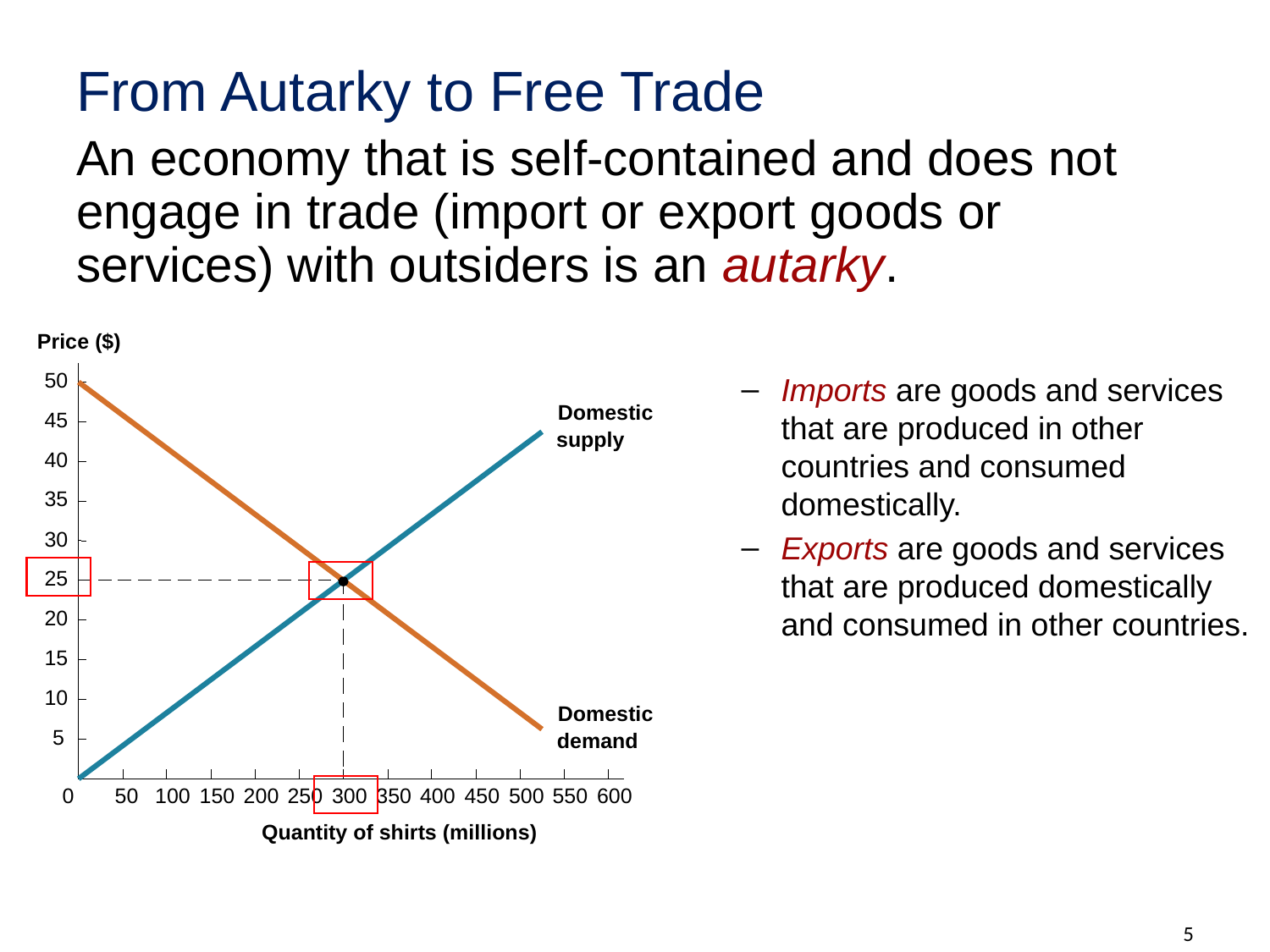

# From Autarky to Free Trade
An economy that is self-contained and does not engage in trade (import or export goods or services) with outsiders is an autarky.
Price ($)

50

Domestic
45

supply

40

35

30

25

20

15

10

Domestic

5

demand

0
50
100
150
200
250
300
350
400
450
500
550
600
Quantity of shirts (millions)
Imports are goods and services that are produced in other countries and consumed domestically.
Exports are goods and services that are produced domestically and consumed in other countries.